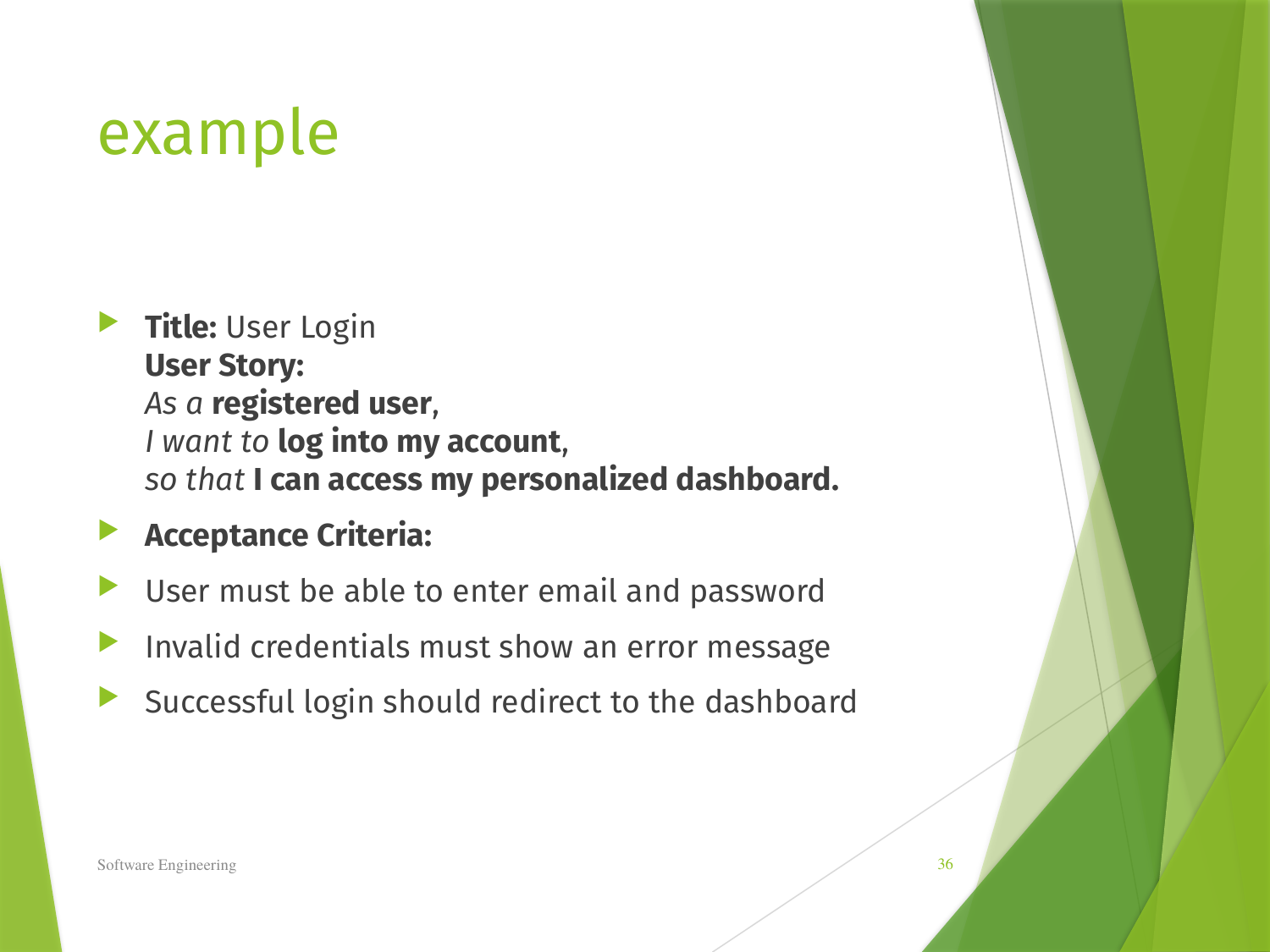

# example
Title: User Login
User Story:
As a registered user,
I want to log into my account,
so that I can access my personalized dashboard.
Acceptance Criteria:
User must be able to enter email and password
Invalid credentials must show an error message
Successful login should redirect to the dashboard

Software Engineering
36